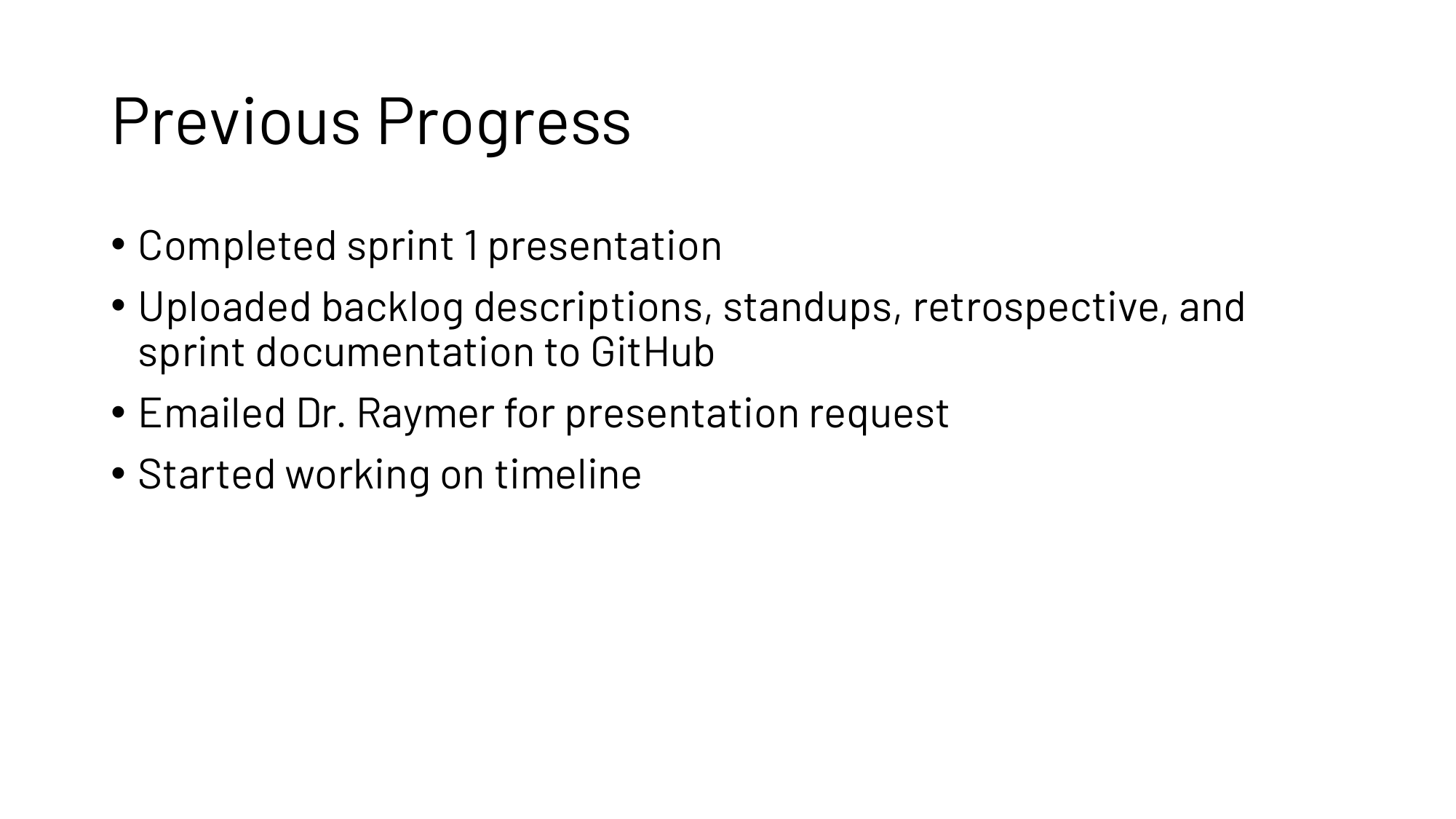

# Previous Progress
Completed sprint 1 presentation
Uploaded backlog descriptions, standups, retrospective, and sprint documentation to GitHub
Emailed Dr. Raymer for presentation request
Started working on timeline